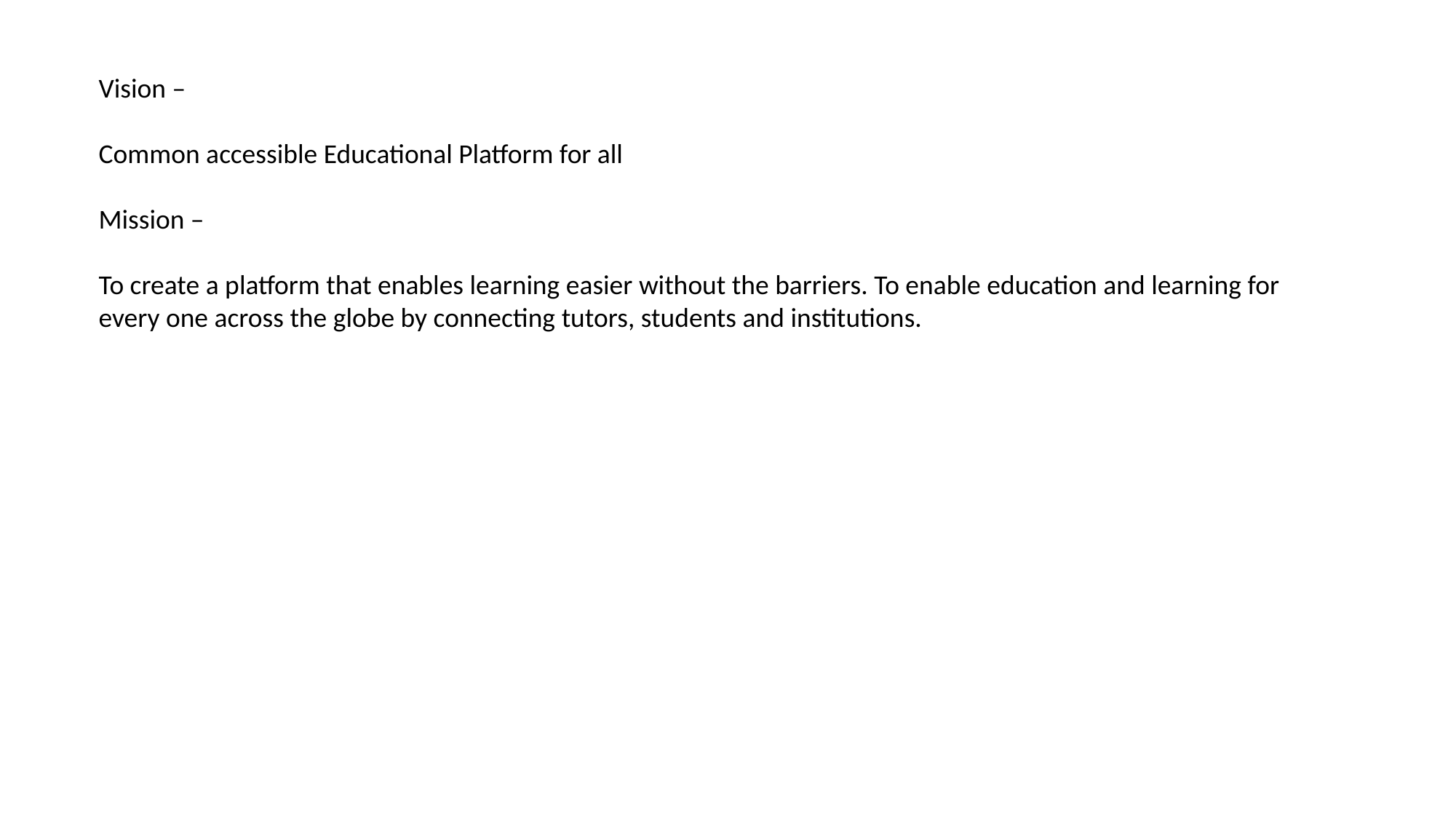

Vision –

Common accessible Educational Platform for all

Mission –

To create a platform that enables learning easier without the barriers. To enable education and learning for every one across the globe by connecting tutors, students and institutions.